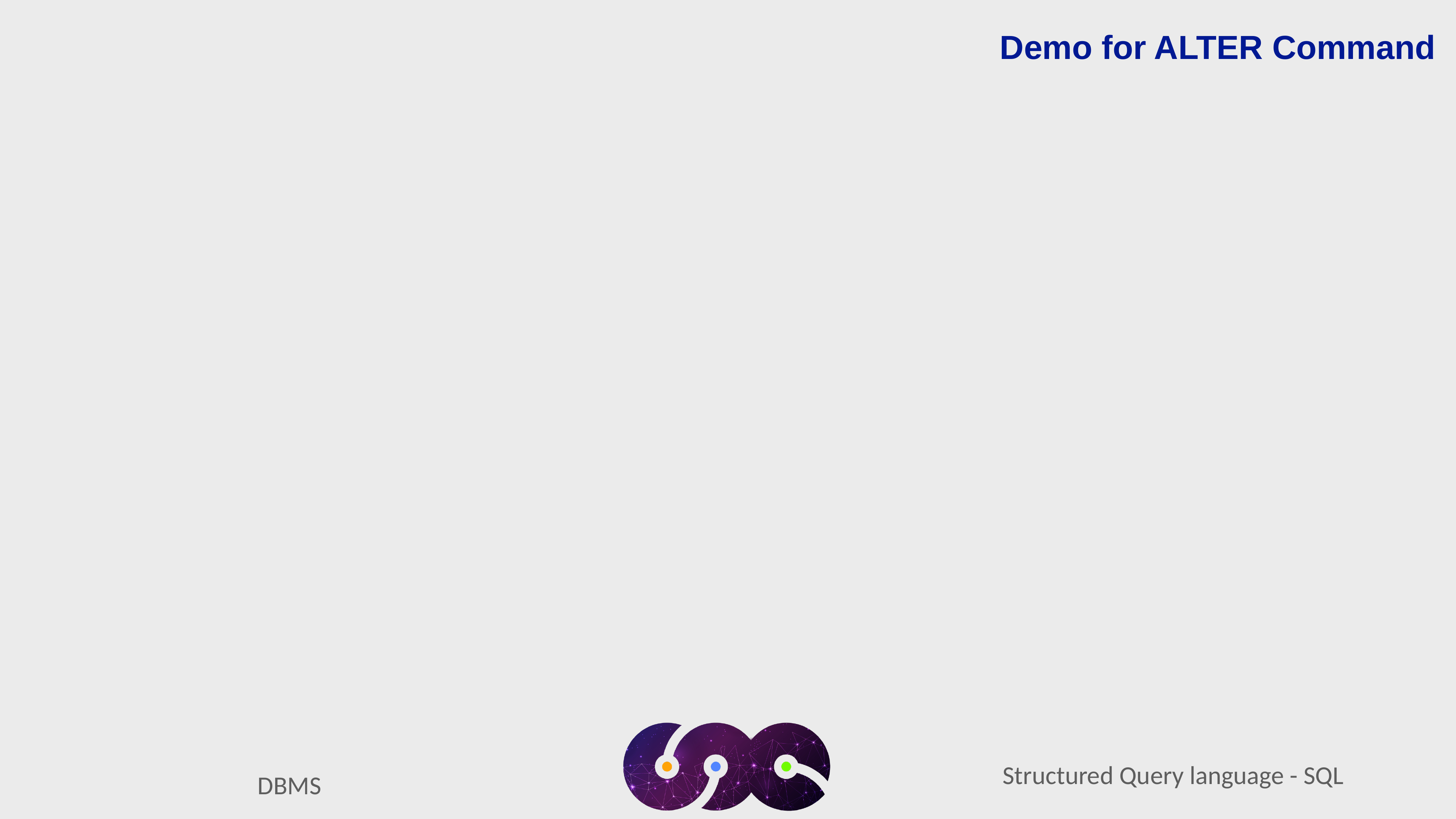

Demo for ALTER Command

Structured Query language - SQL